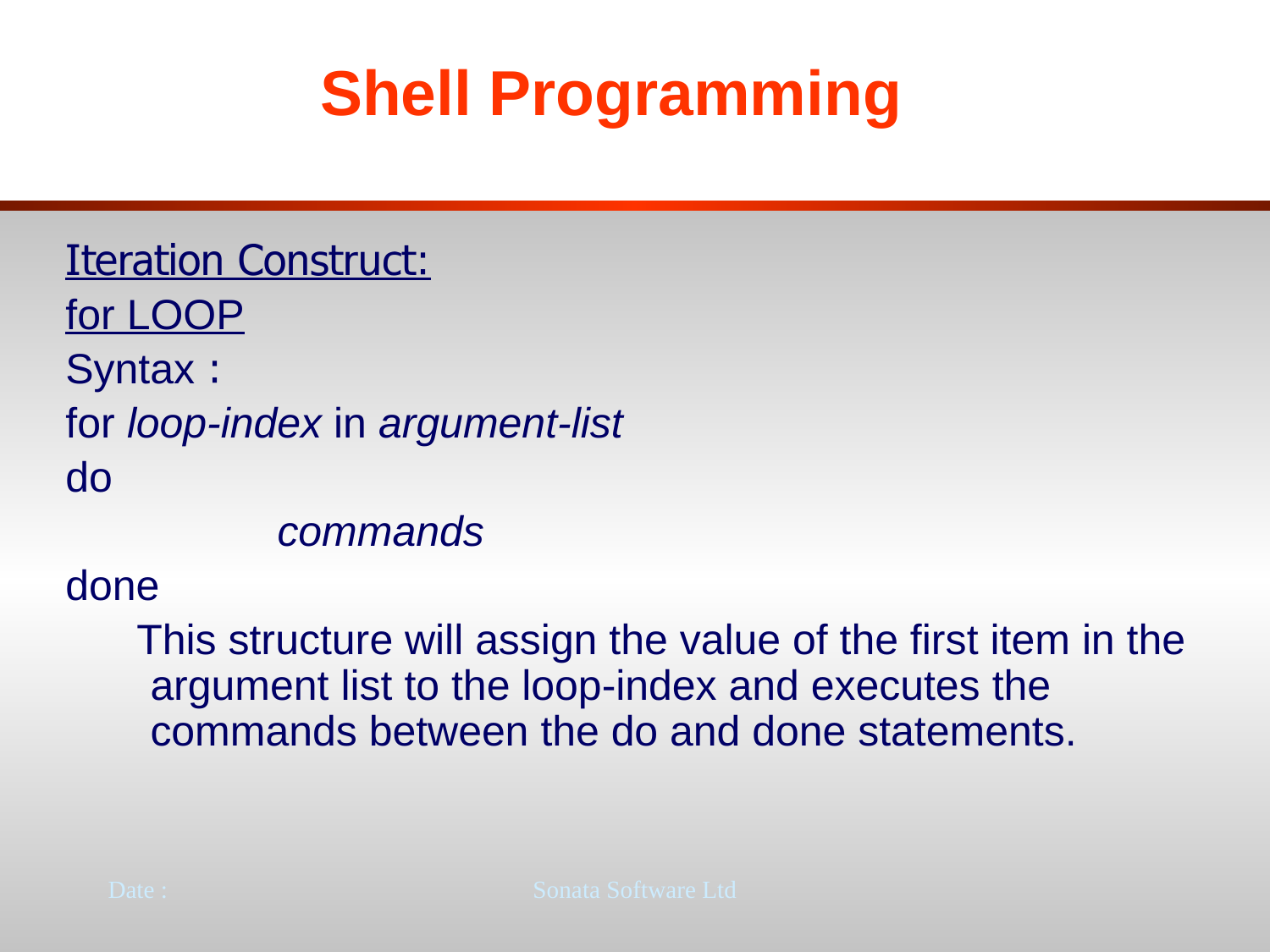

# Shell Programming
Iteration Construct:
for LOOP
Syntax :
for loop-index in argument-list
do
     		commands
done
      This structure will assign the value of the first item in the argument list to the loop-index and executes the commands between the do and done statements.
Date :
Sonata Software Ltd